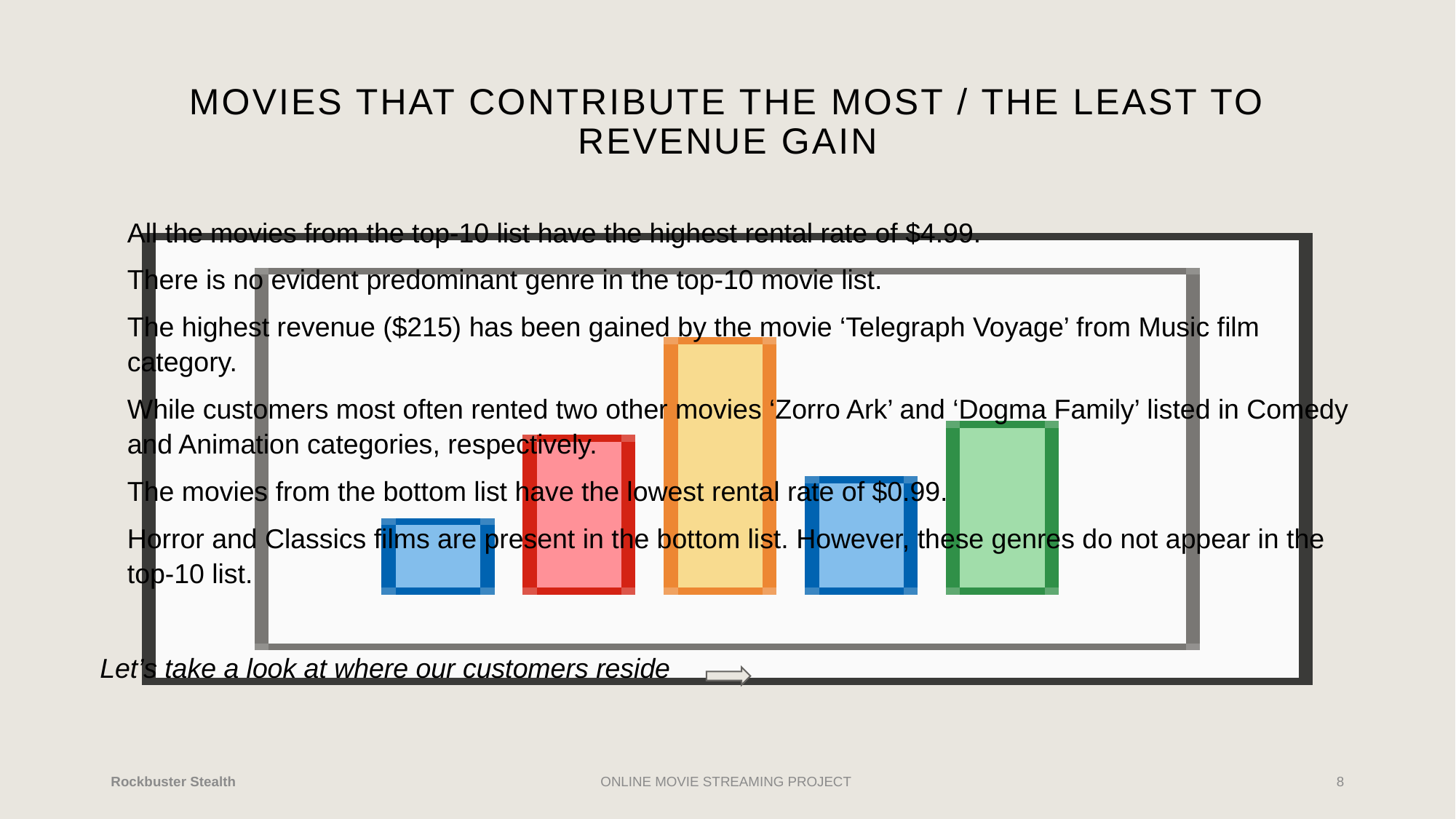

# Movies that contribute the most / the least to revenue gain
All the movies from the top-10 list have the highest rental rate of $4.99.
There is no evident predominant genre in the top-10 movie list.
The highest revenue ($215) has been gained by the movie ‘Telegraph Voyage’ from Music film category.
While customers most often rented two other movies ‘Zorro Ark’ and ‘Dogma Family’ listed in Comedy and Animation categories, respectively.
The movies from the bottom list have the lowest rental rate of $0.99.
Horror and Classics films are present in the bottom list. However, these genres do not appear in the top-10 list.

Let’s take a look at where our customers reside

Rockbuster Stealth
ONLINE MOVIE STREAMING PROJECT
8